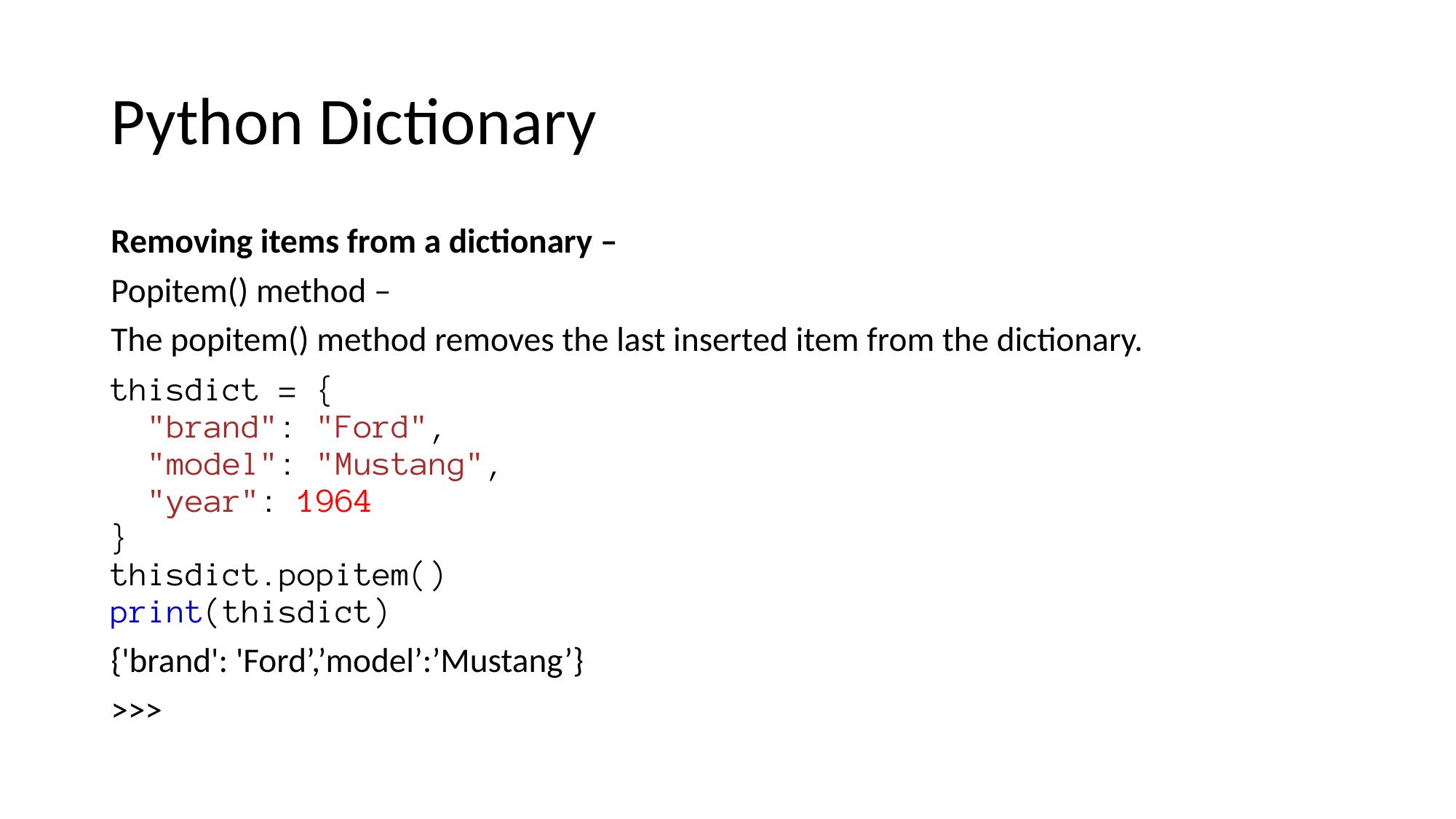

# Python Dictionary
Removing items from a dictionary –
Popitem() method –
The popitem() method removes the last inserted item from the dictionary.
thisdict = {
  "brand": "Ford",
  "model": "Mustang",
  "year": 1964
}
thisdict.popitem()
print(thisdict)
{'brand': 'Ford’,’model’:’Mustang’}
>>>